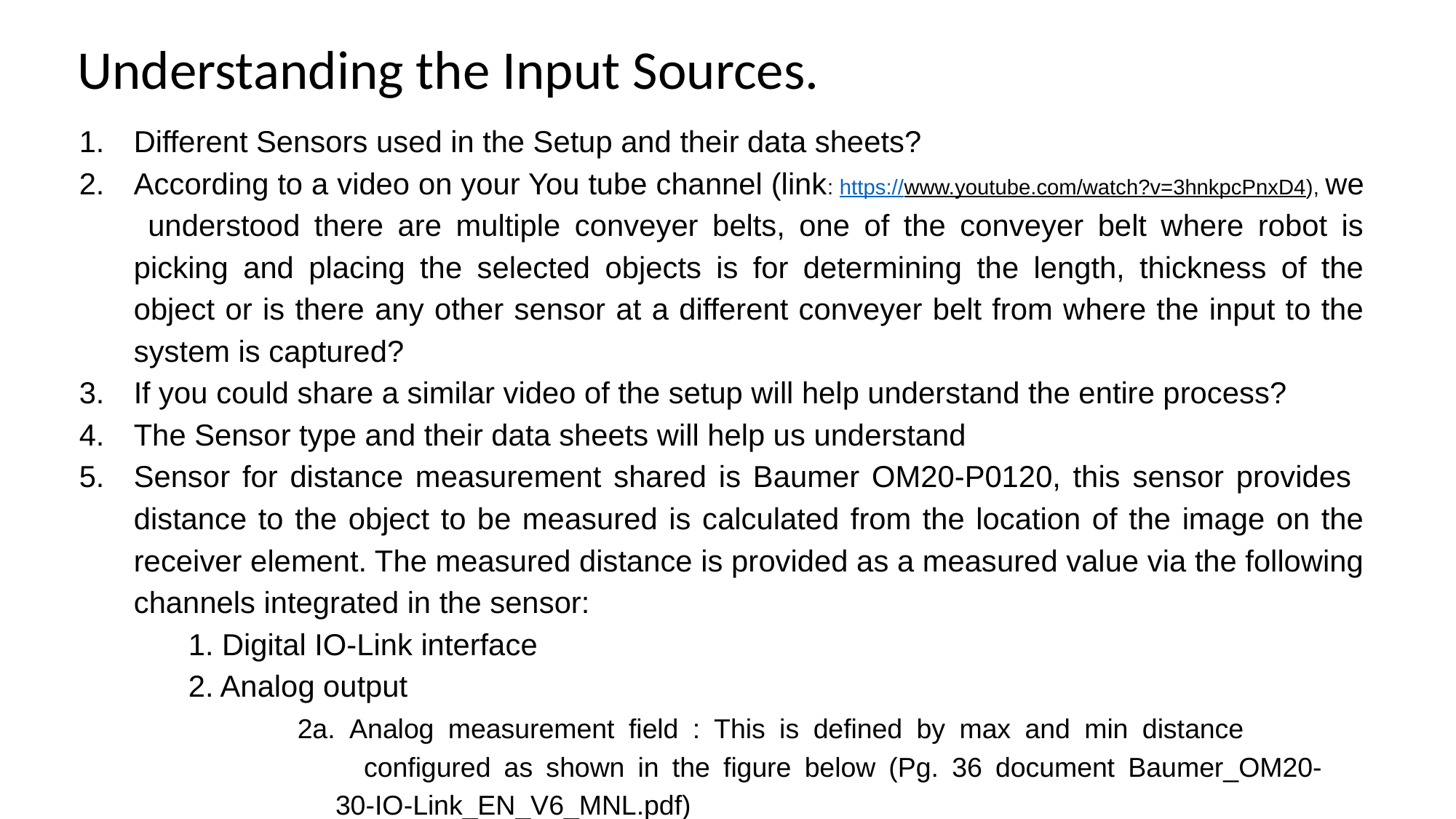

Understanding the Input Sources.
Different Sensors used in the Setup and their data sheets?
According to a video on your You tube channel (link: https://www.youtube.com/watch?v=3hnkpcPnxD4), we  understood there are multiple conveyer belts, one of the conveyer belt where robot is picking and placing the selected objects is for determining the length, thickness of the object or is there any other sensor at a different conveyer belt from where the input to the system is captured?
If you could share a similar video of the setup will help understand the entire process?
The Sensor type and their data sheets will help us understand
Sensor for distance measurement shared is Baumer OM20-P0120, this sensor provides  distance to the object to be measured is calculated from the location of the image on the receiver element. The measured distance is provided as a measured value via the following channels integrated in the sensor:
	1. Digital IO-Link interface
	2. Analog output
		2a. Analog measurement field : This is defined by max and min distance 			     configured as shown in the figure below (Pg. 36 document Baumer_OM20-		    	     30-IO-Link_EN_V6_MNL.pdf)